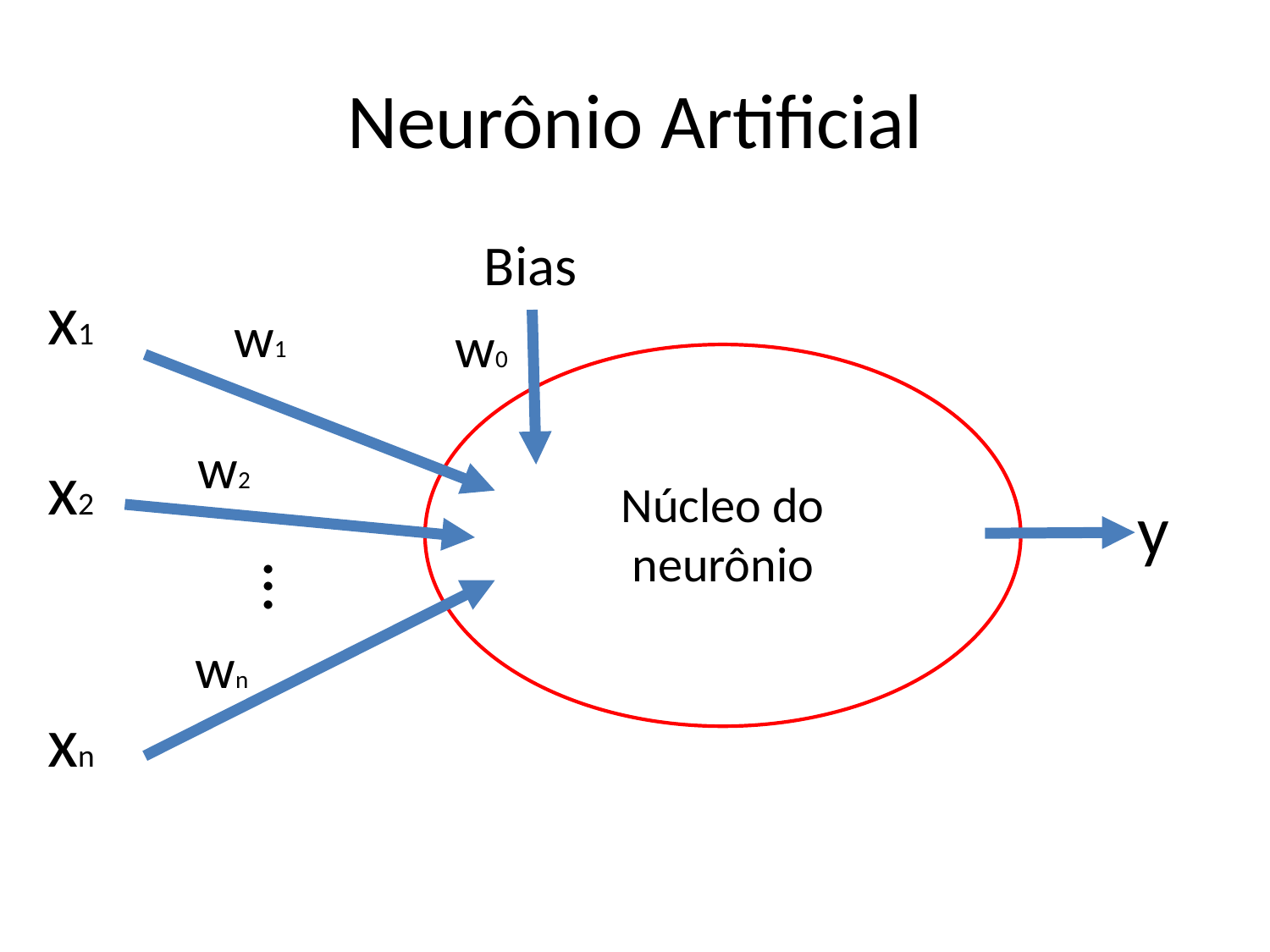

# Neurônio Artificial
Bias
x1
w1
w0

w2
x2
Núcleo do neurônio
y
...
wn
xn